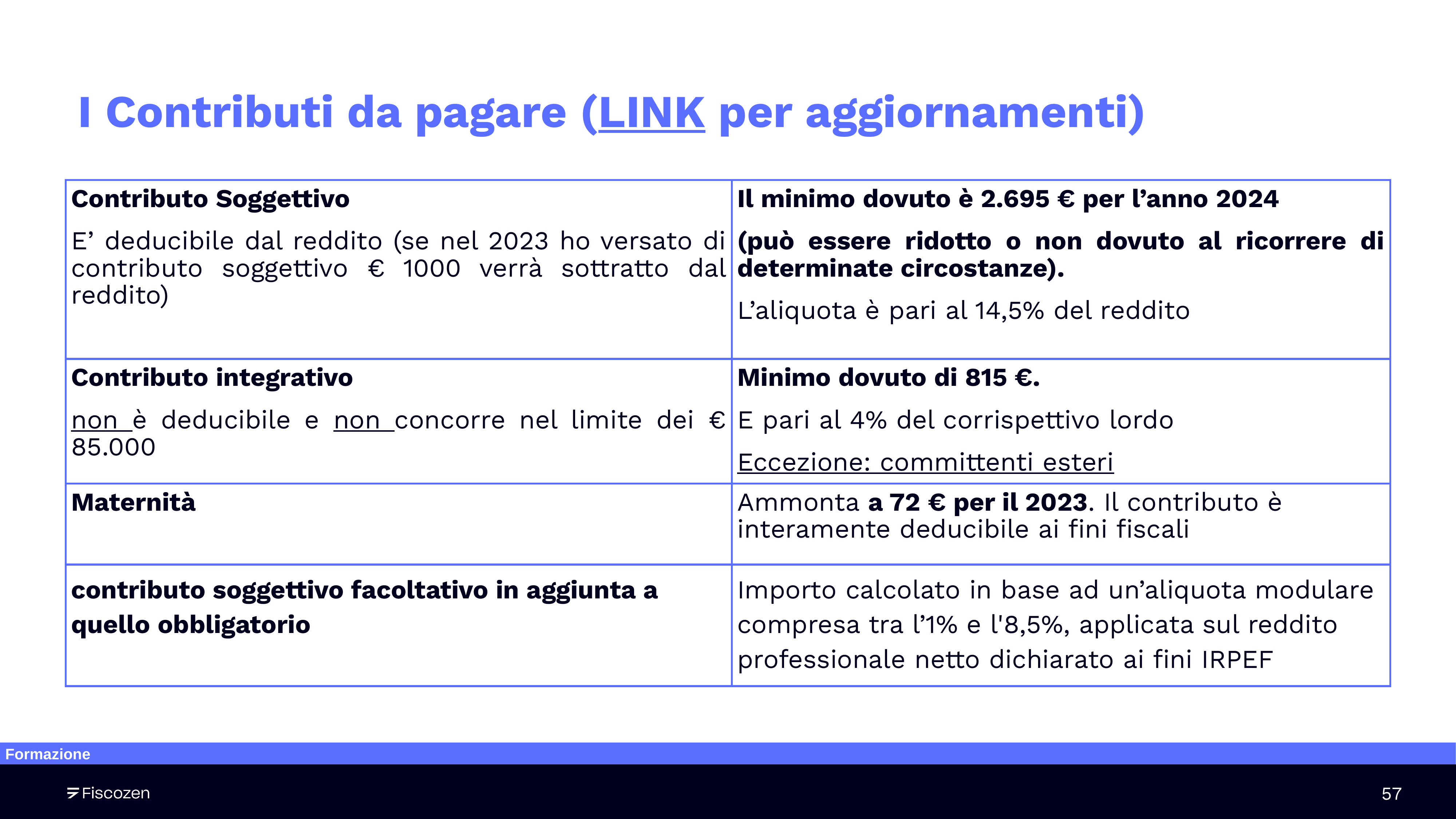

I Contributi da pagare (LINK per aggiornamenti)
| Contributo Soggettivo E’ deducibile dal reddito (se nel 2023 ho versato di contributo soggettivo € 1000 verrà sottratto dal reddito) | Il minimo dovuto è 2.695 € per l’anno 2024 (può essere ridotto o non dovuto al ricorrere di determinate circostanze). L’aliquota è pari al 14,5% del reddito |
| --- | --- |
| Contributo integrativo non è deducibile e non concorre nel limite dei € 85.000 | Minimo dovuto di 815 €. E pari al 4% del corrispettivo lordo Eccezione: committenti esteri |
| Maternità | Ammonta a 72 € per il 2023. Il contributo è interamente deducibile ai fini fiscali |
| contributo soggettivo facoltativo in aggiunta a quello obbligatorio | Importo calcolato in base ad un’aliquota modulare compresa tra l’1% e l'8,5%, applicata sul reddito professionale netto dichiarato ai fini IRPEF |
Formazione
57